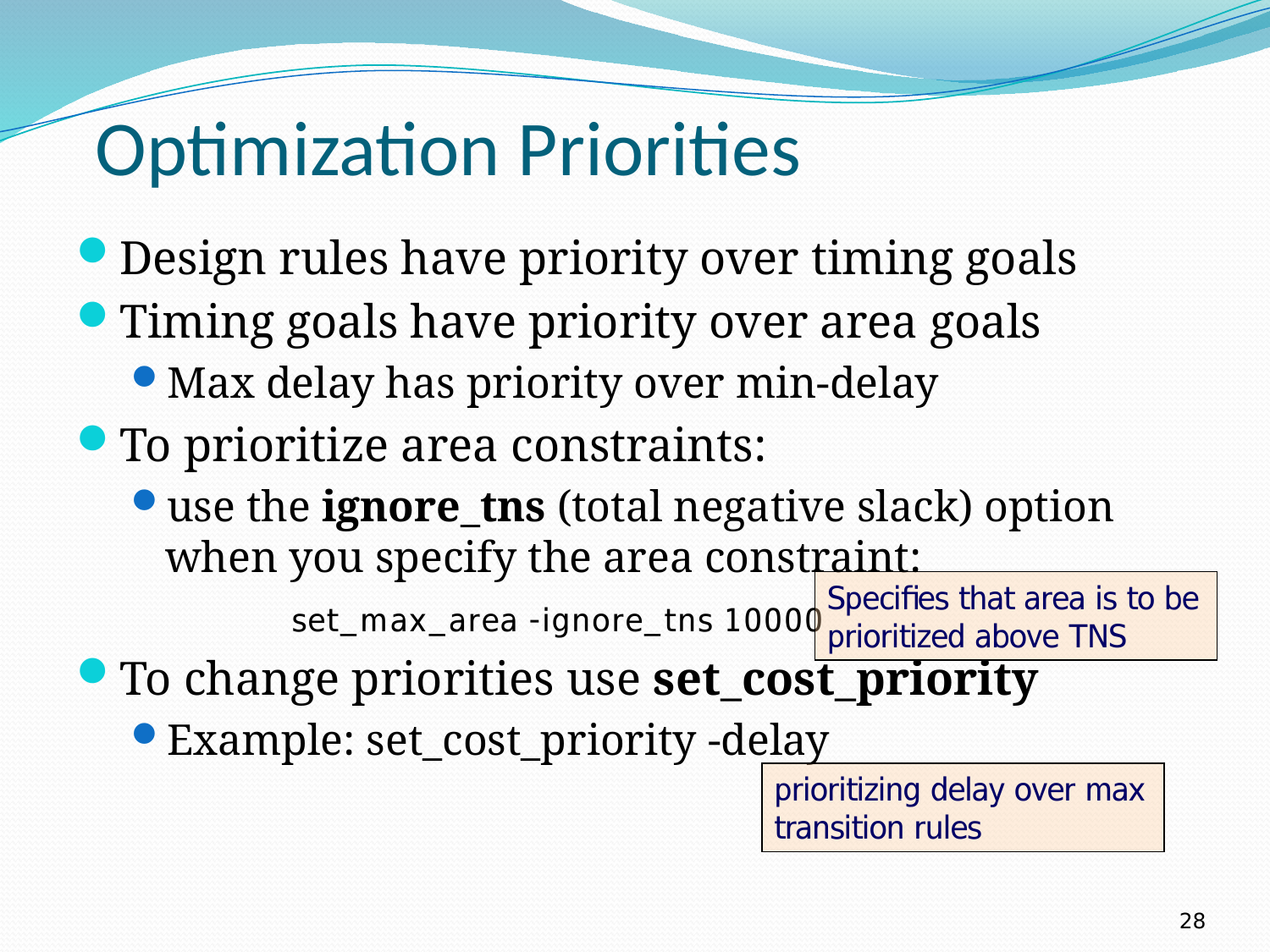

# Optimization Priorities
Design rules have priority over timing goals
Timing goals have priority over area goals
Max delay has priority over min-delay
To prioritize area constraints:
use the ignore_tns (total negative slack) option when you specify the area constraint:
		set_max_area -ignore_tns 10000
To change priorities use set_cost_priority
Example: set_cost_priority -delay
Specifies that area is to be prioritized above TNS
prioritizing delay over max transition rules
28